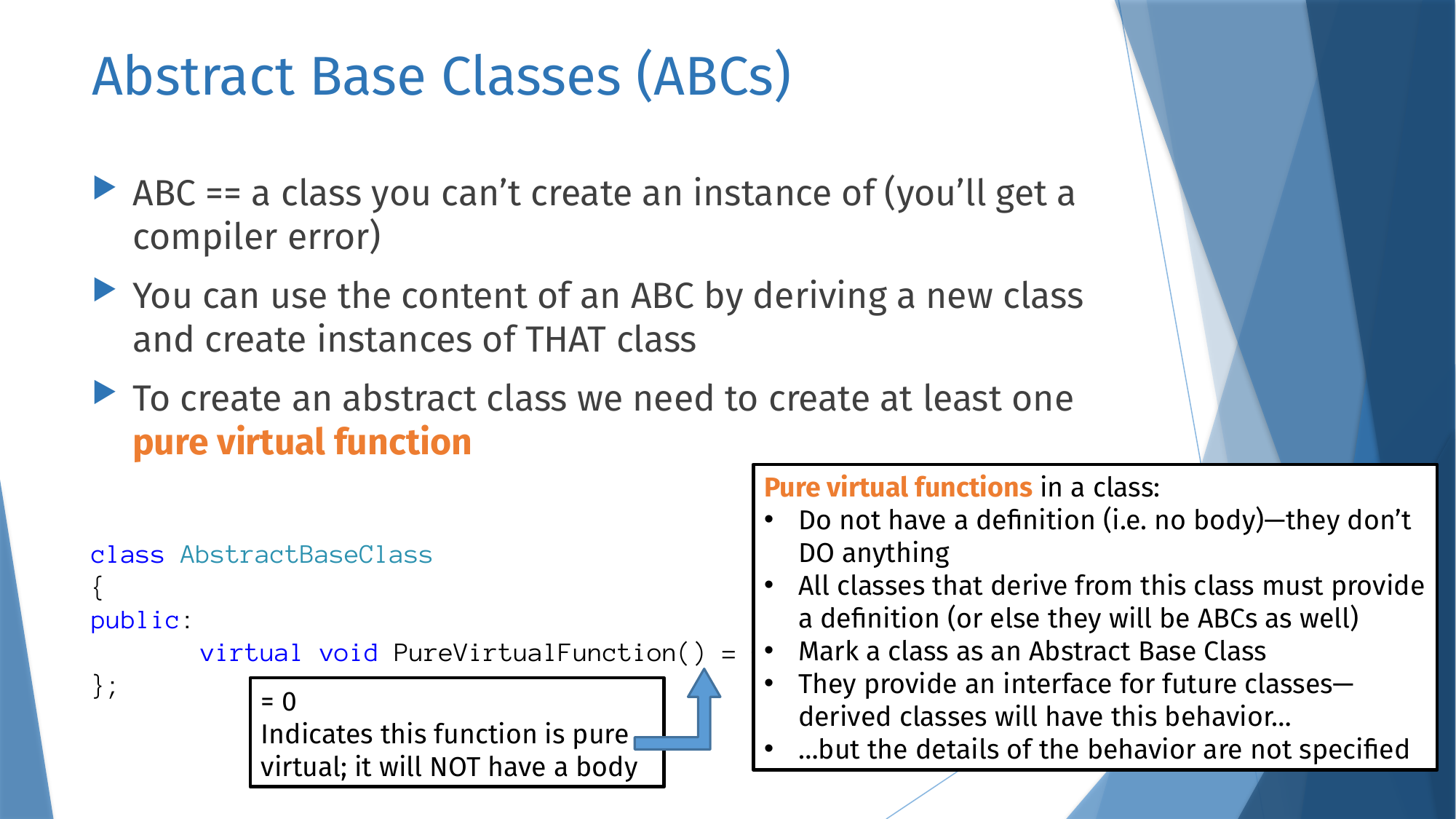

# Abstract Base Classes (ABCs)
ABC == a class you can’t create an instance of (you’ll get a compiler error)
You can use the content of an ABC by deriving a new class and create instances of THAT class
To create an abstract class we need to create at least one pure virtual function
Pure virtual functions in a class:
Do not have a definition (i.e. no body)—they don’t DO anything
All classes that derive from this class must provide a definition (or else they will be ABCs as well)
Mark a class as an Abstract Base Class
They provide an interface for future classes—derived classes will have this behavior…
…but the details of the behavior are not specified
class AbstractBaseClass
{
public:
	virtual void PureVirtualFunction() = 0;
};

= 0
Indicates this function is pure virtual; it will NOT have a body